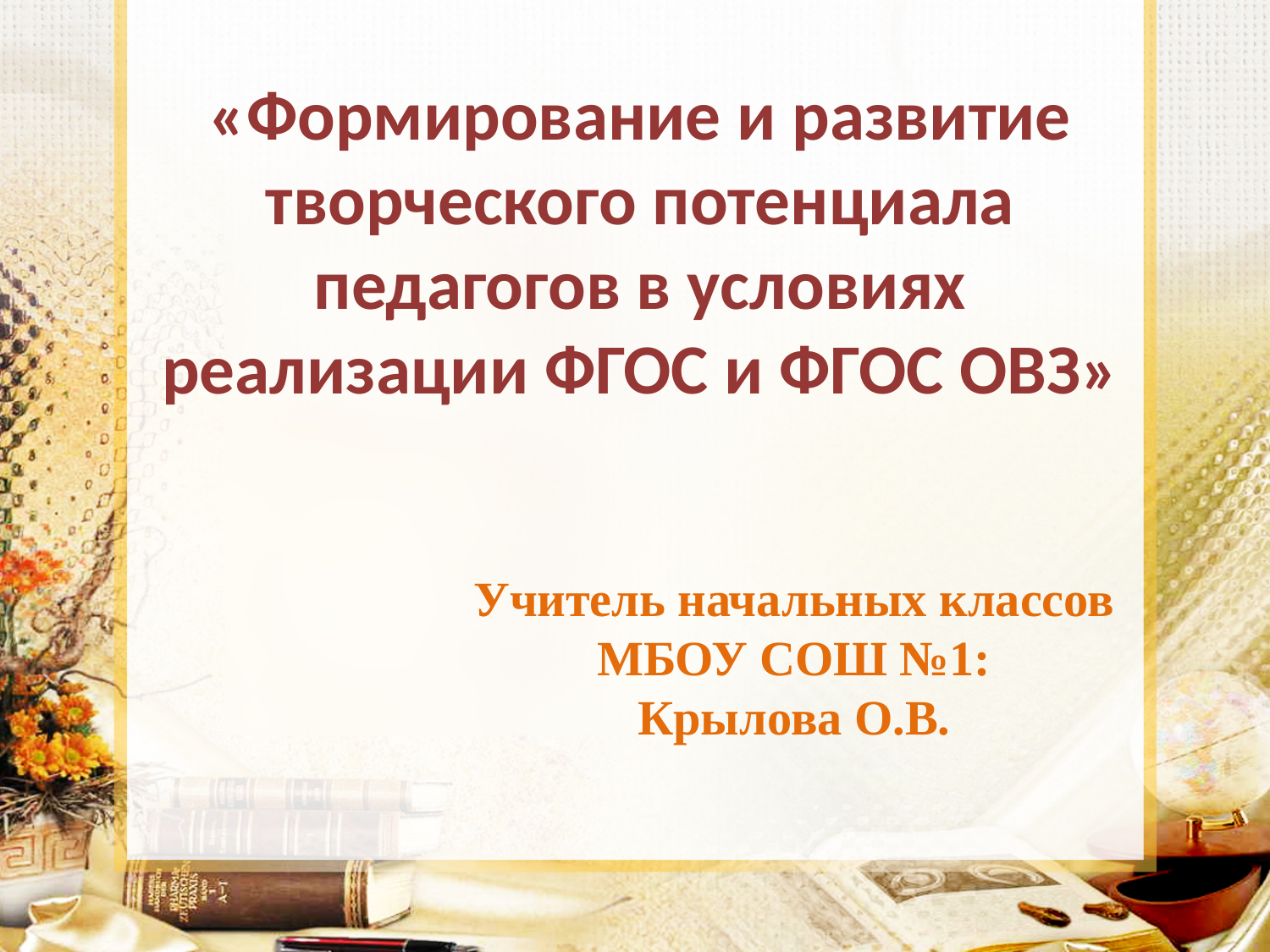

«Формирование и развитие творческого потенциала педагогов в условиях реализации ФГОС и ФГОС ОВЗ»
Учитель начальных классов
МБОУ СОШ №1:
Крылова О.В.